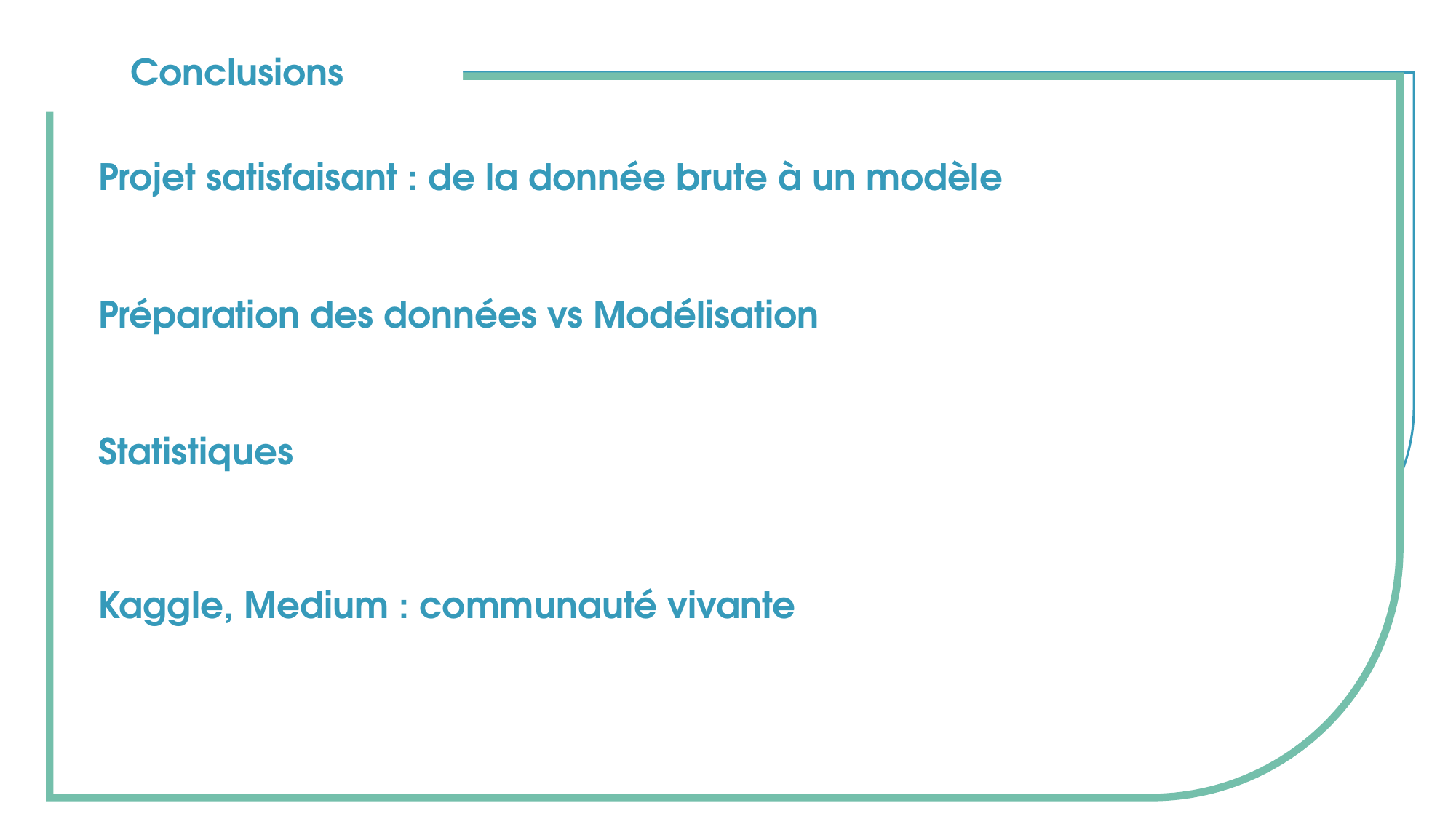

Conclusions

Projet satisfaisant : de la donnée brute à un modèle
Préparation des données vs Modélisation
Statistiques
Kaggle, Medium : communauté vivante